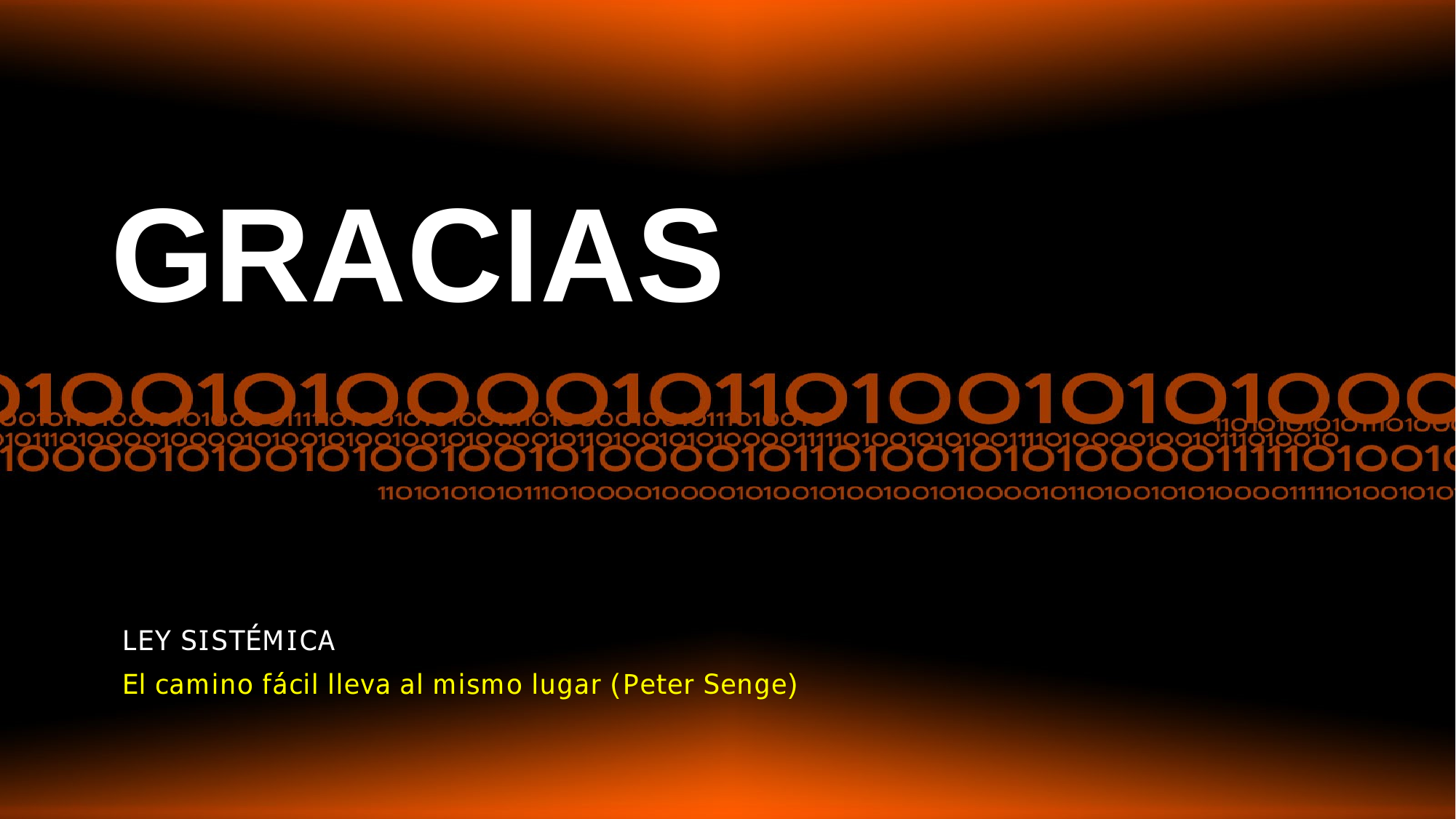

# GRACIAS
LEY SISTÉMICA
El camino fácil lleva al mismo lugar (Peter Senge)